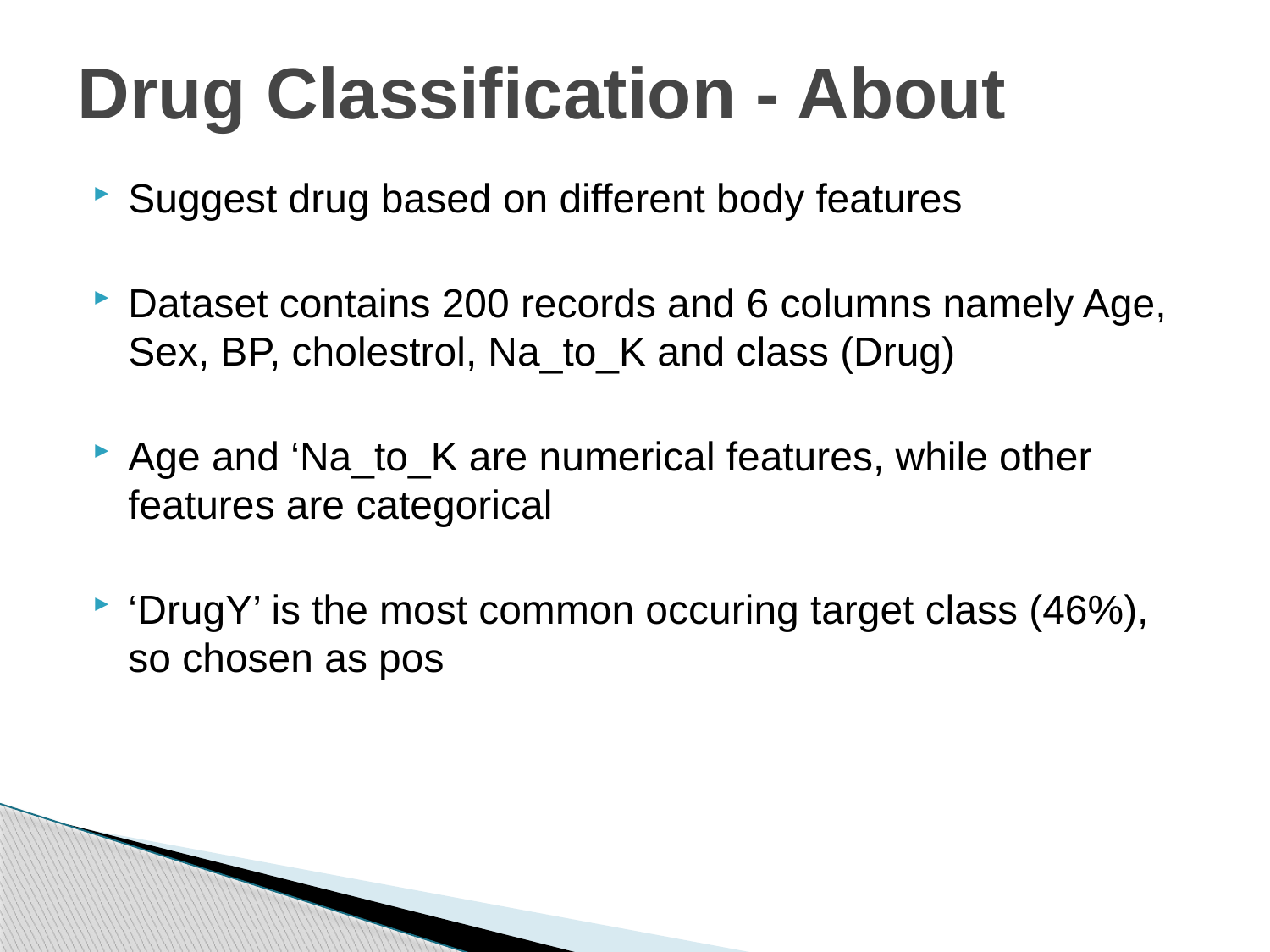

# Drug Classification - About
Suggest drug based on different body features
Dataset contains 200 records and 6 columns namely Age, Sex, BP, cholestrol, Na_to_K and class (Drug)
Age and ‘Na_to_K are numerical features, while other features are categorical
‘DrugY’ is the most common occuring target class (46%), so chosen as pos